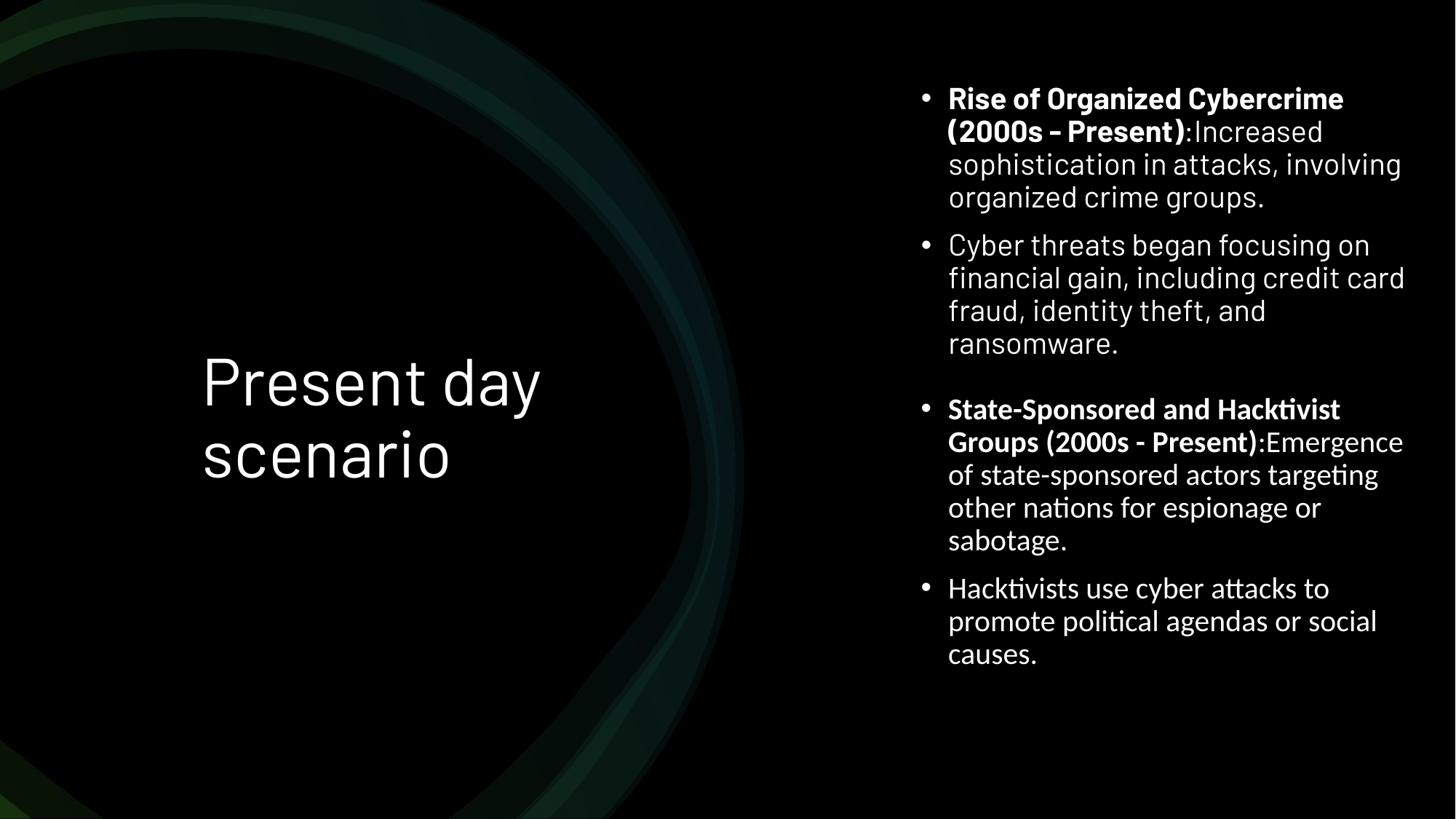

Rise of Organized Cybercrime (2000s - Present):Increased sophistication in attacks, involving organized crime groups.
Cyber threats began focusing on financial gain, including credit card fraud, identity theft, and ransomware.

Present day scenario
State-Sponsored and Hacktivist Groups (2000s - Present):Emergence of state-sponsored actors targeting other nations for espionage or sabotage.
Hacktivists use cyber attacks to promote political agendas or social causes.